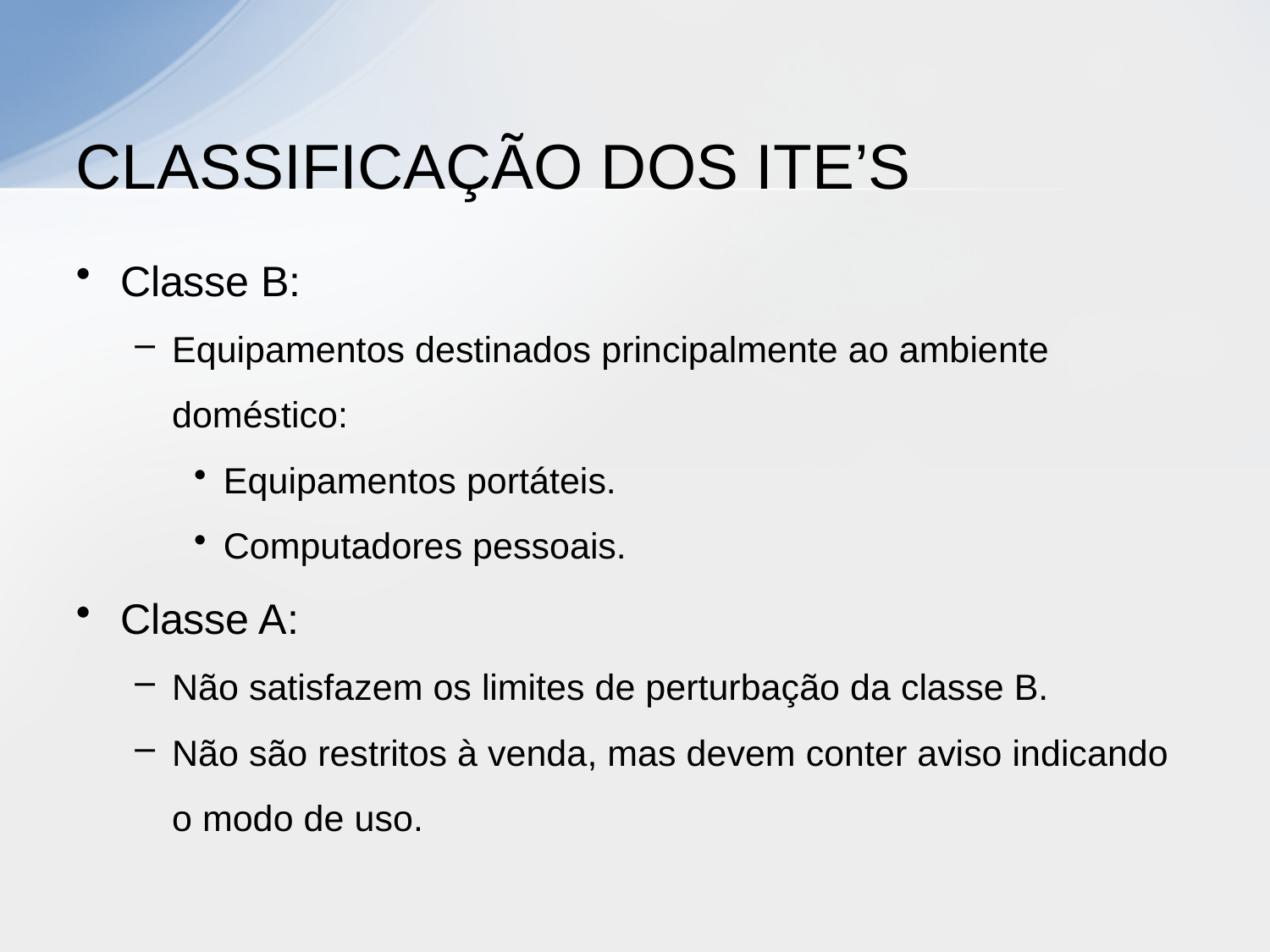

# CLASSIFICAÇÃO DOS ITE’S
Classe B:
Equipamentos destinados principalmente ao ambiente doméstico:
Equipamentos portáteis.
Computadores pessoais.
Classe A:
Não satisfazem os limites de perturbação da classe B.
Não são restritos à venda, mas devem conter aviso indicando o modo de uso.